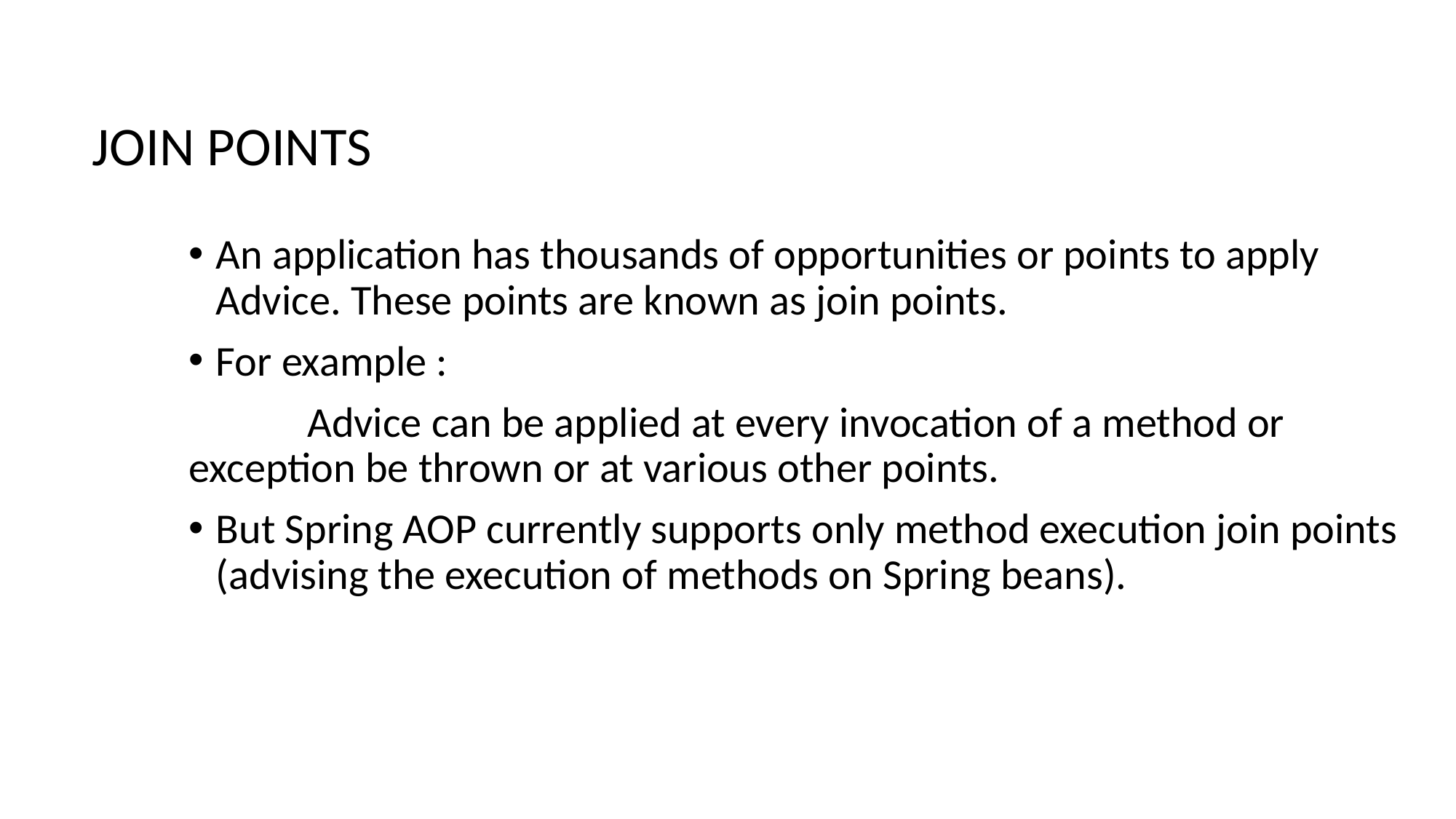

# JOIN POINTS
An application has thousands of opportunities or points to apply Advice. These points are known as join points.
For example :
	 Advice can be applied at every invocation of a method or exception be thrown or at various other points.
But Spring AOP currently supports only method execution join points (advising the execution of methods on Spring beans).